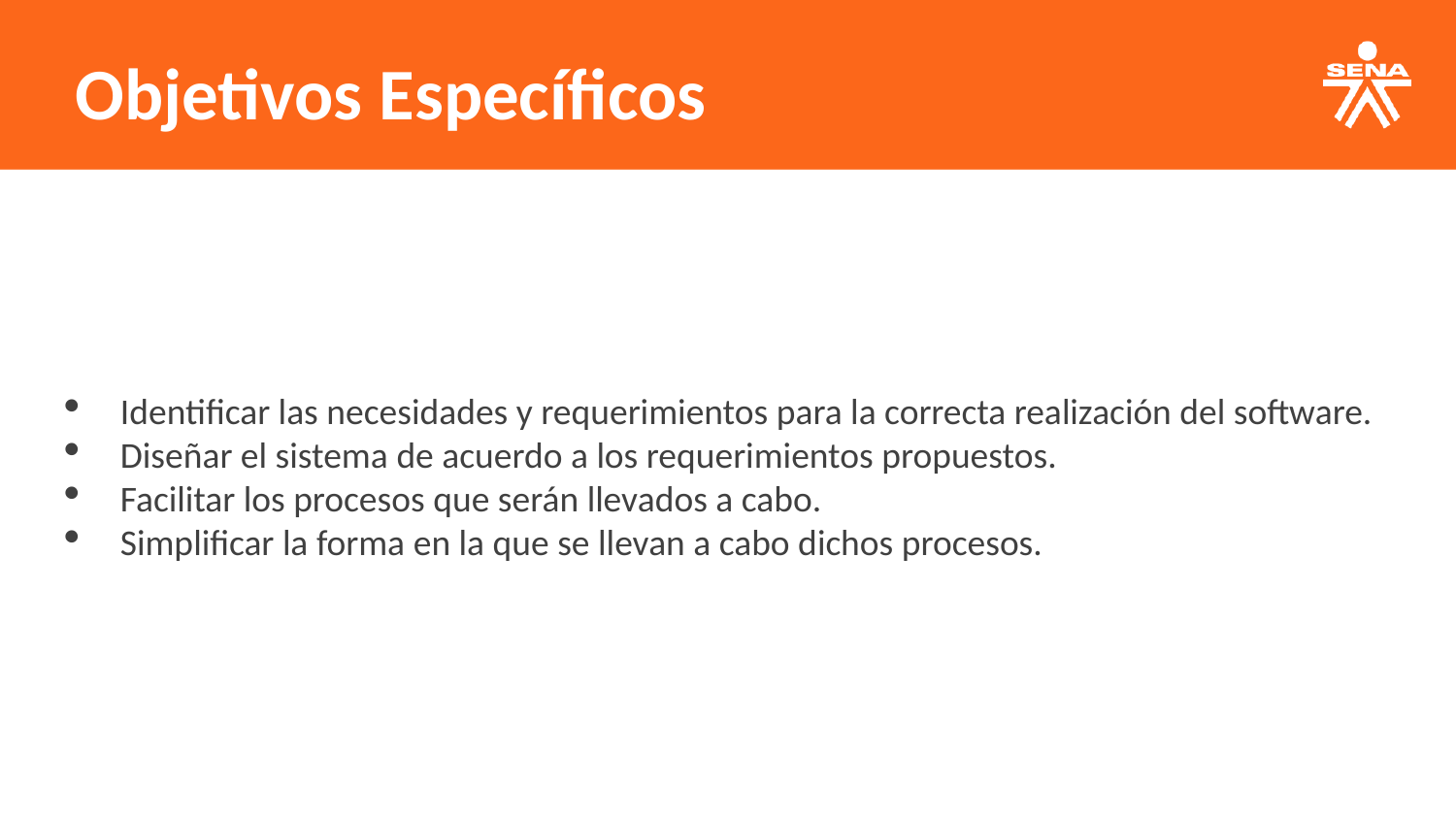

Objetivos Específicos
Identificar las necesidades y requerimientos para la correcta realización del software.
Diseñar el sistema de acuerdo a los requerimientos propuestos.
Facilitar los procesos que serán llevados a cabo.
Simplificar la forma en la que se llevan a cabo dichos procesos.